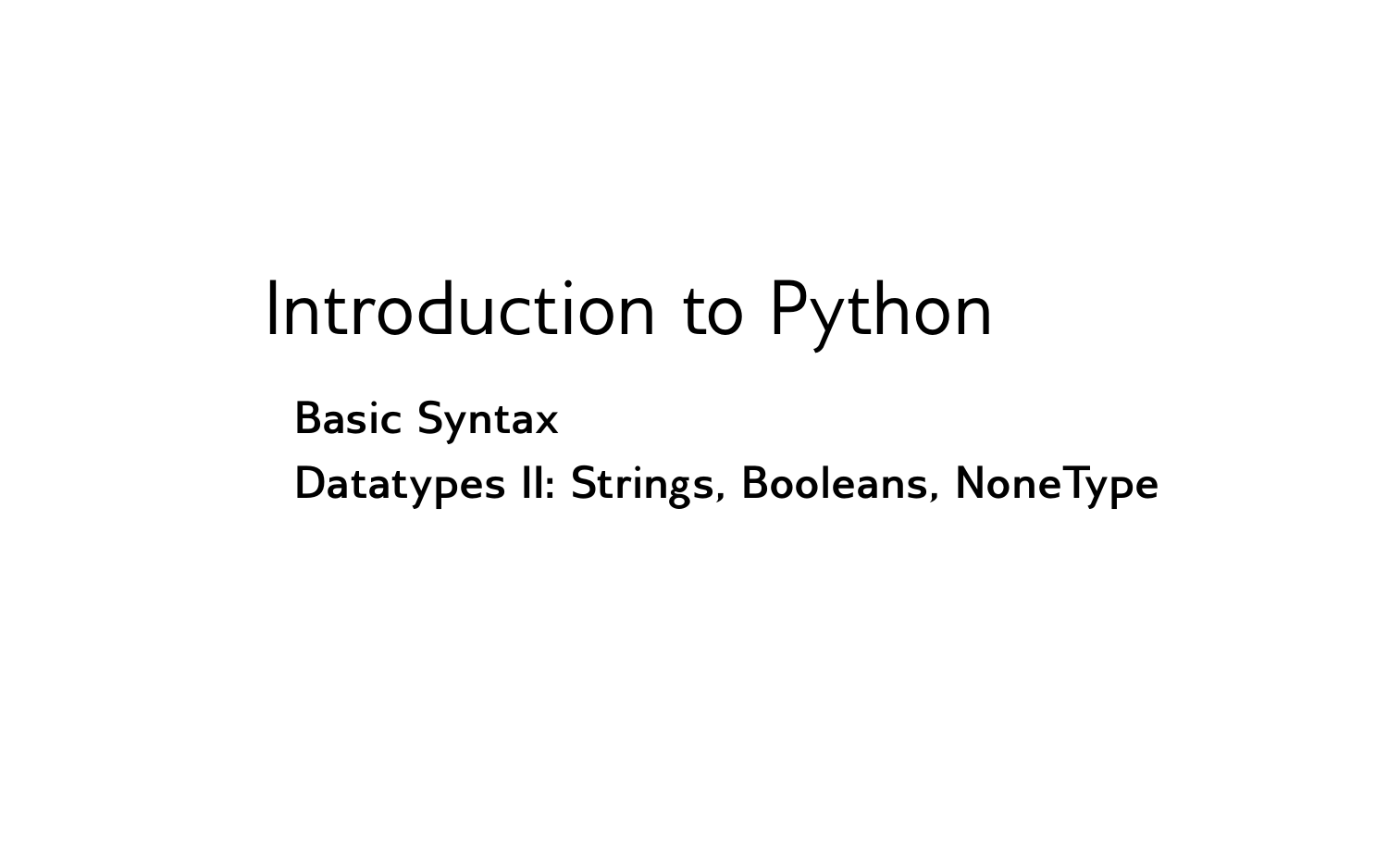

# Introduction to Python
Basic Syntax
Datatypes II: Strings, Booleans, NoneType